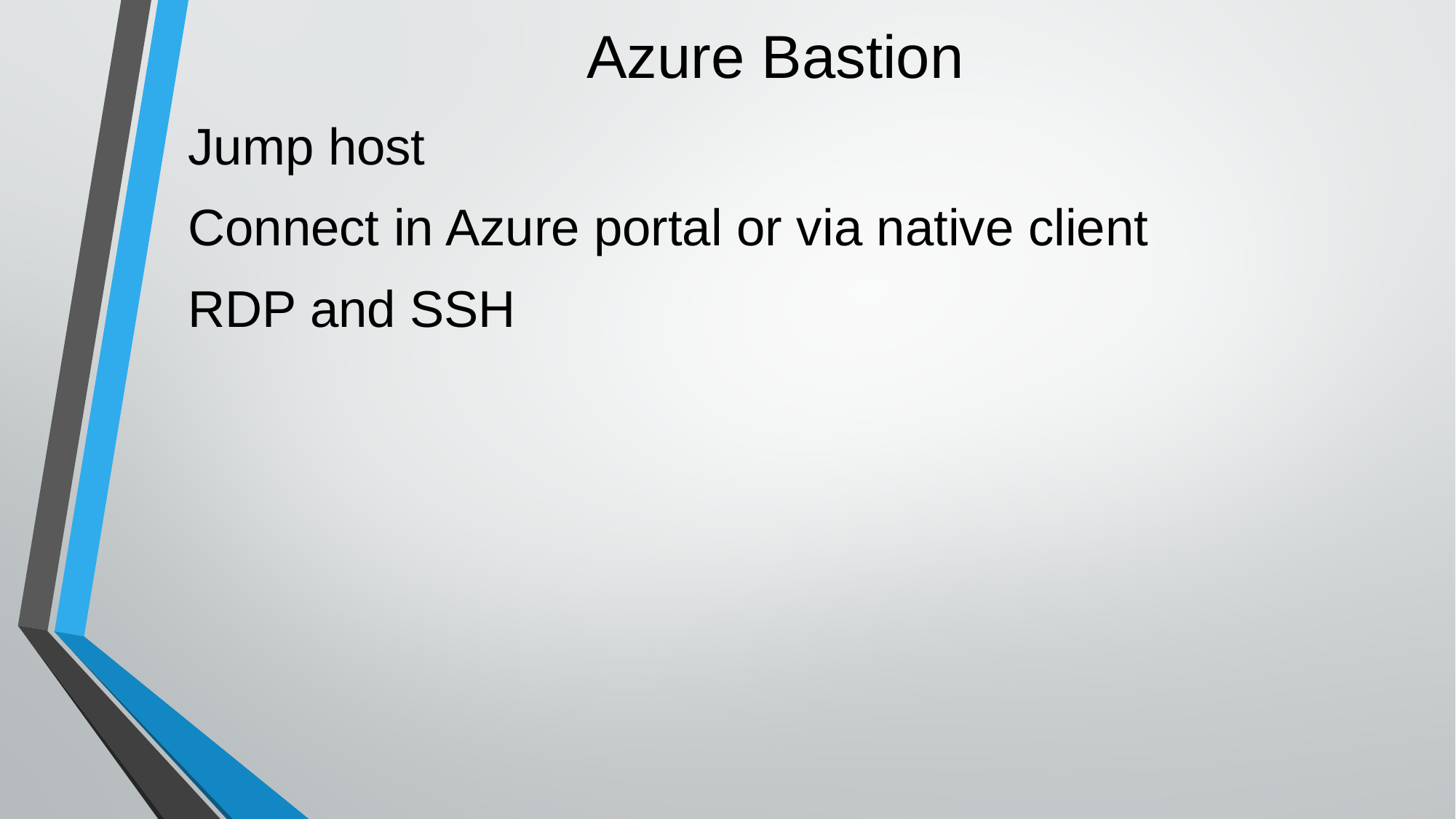

# Azure Bastion
Jump host
Connect in Azure portal or via native client
RDP and SSH